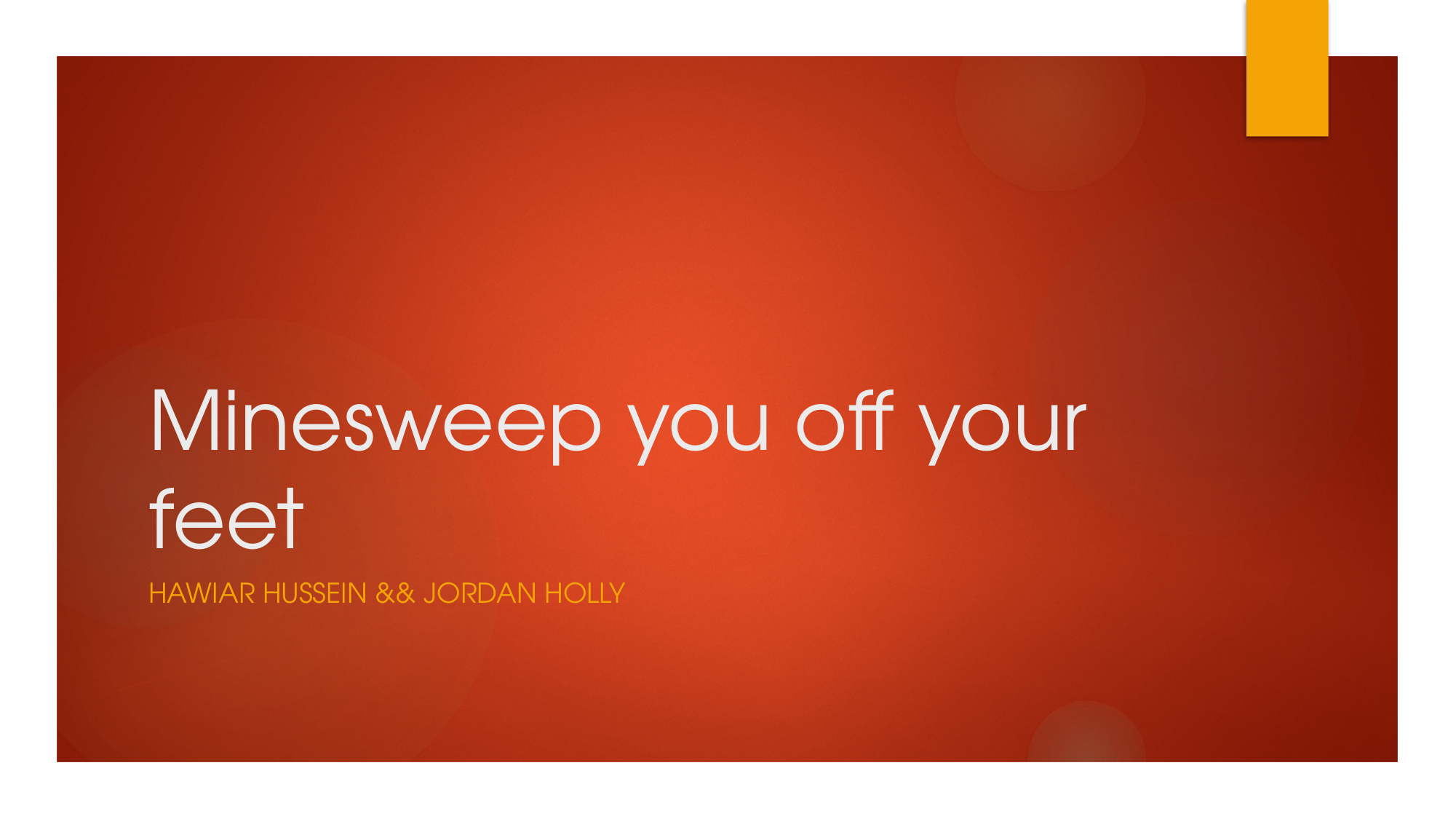

# Minesweep you off your feet
Hawiar Hussein && Jordan Holly